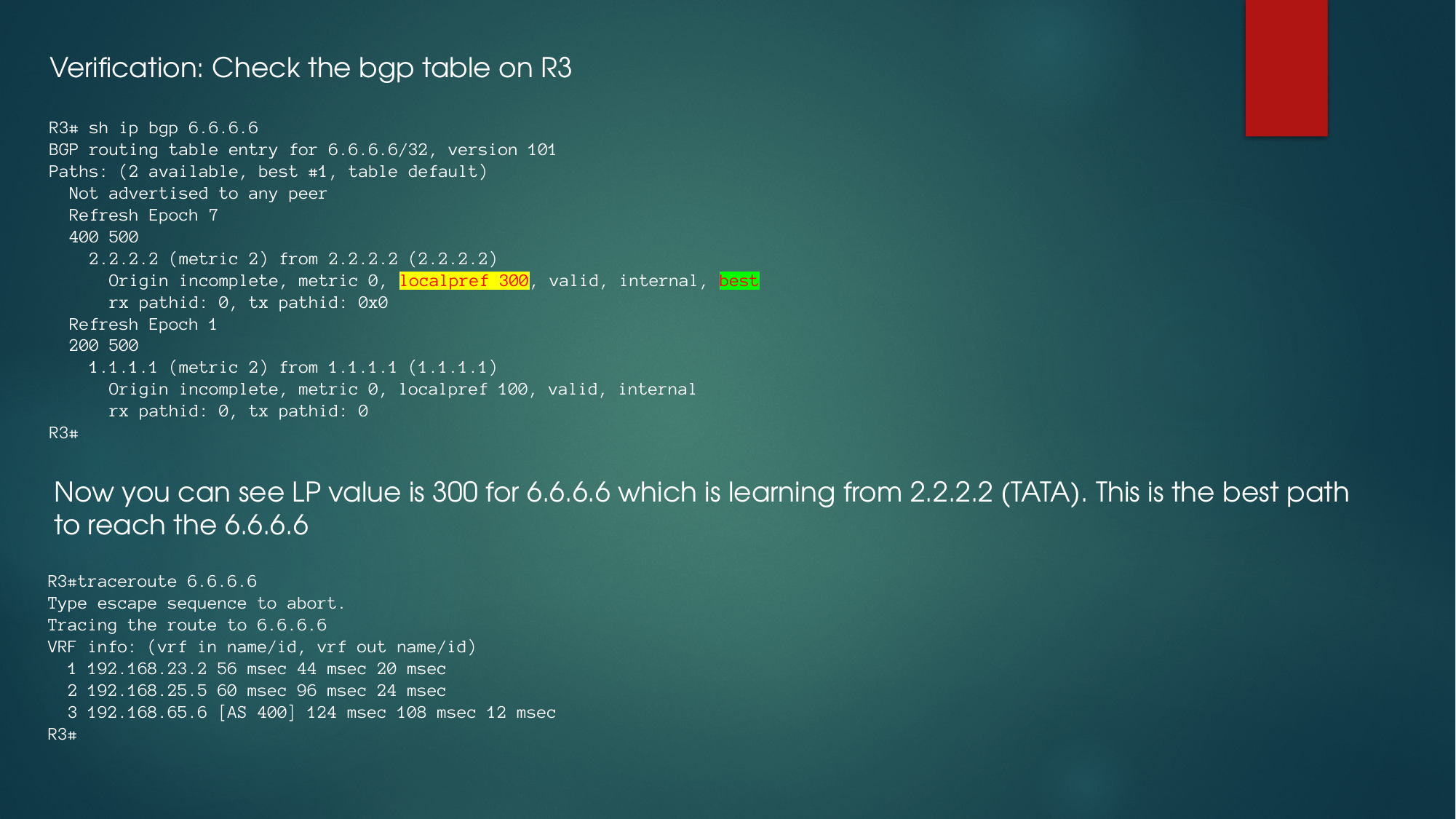

Verification: Check the bgp table on R3

R3# sh ip bgp 6.6.6.6
BGP routing table entry for 6.6.6.6/32, version 101
Paths: (2 available, best #1, table default)
  Not advertised to any peer
  Refresh Epoch 7
  400 500
    2.2.2.2 (metric 2) from 2.2.2.2 (2.2.2.2)
      Origin incomplete, metric 0, localpref 300, valid, internal, best
      rx pathid: 0, tx pathid: 0x0
  Refresh Epoch 1
  200 500
    1.1.1.1 (metric 2) from 1.1.1.1 (1.1.1.1)
      Origin incomplete, metric 0, localpref 100, valid, internal
      rx pathid: 0, tx pathid: 0
R3#
Now you can see LP value is 300 for 6.6.6.6 which is learning from 2.2.2.2 (TATA). This is the best path
to reach the 6.6.6.6
R3#traceroute 6.6.6.6
Type escape sequence to abort.
Tracing the route to 6.6.6.6
VRF info: (vrf in name/id, vrf out name/id)
  1 192.168.23.2 56 msec 44 msec 20 msec
  2 192.168.25.5 60 msec 96 msec 24 msec
  3 192.168.65.6 [AS 400] 124 msec 108 msec 12 msec
R3#